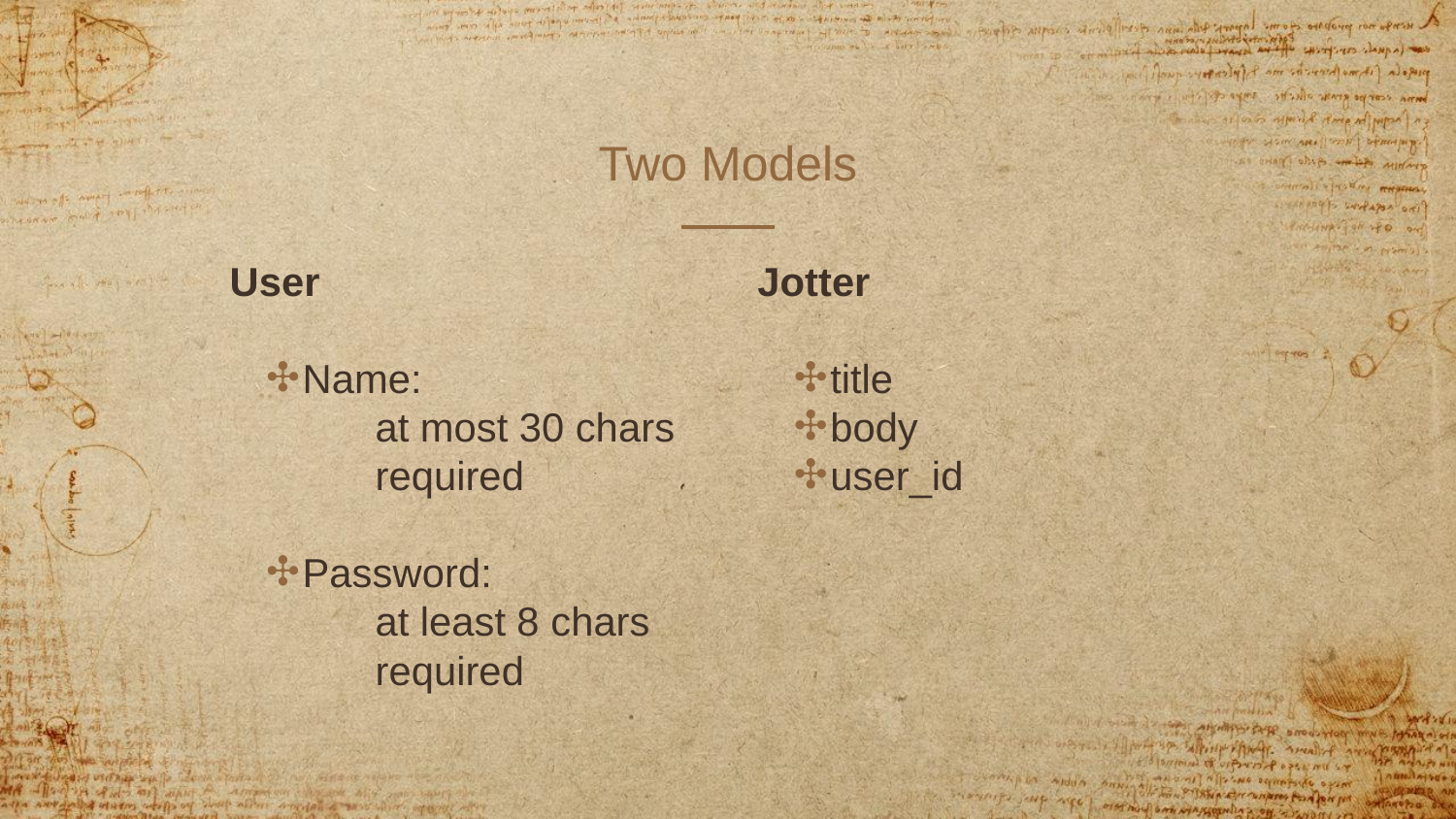

# Two Models
User

Name:
	at most 30 chars
	required

Password:
	at least 8 chars
	required
Jotter

title
body
user_id